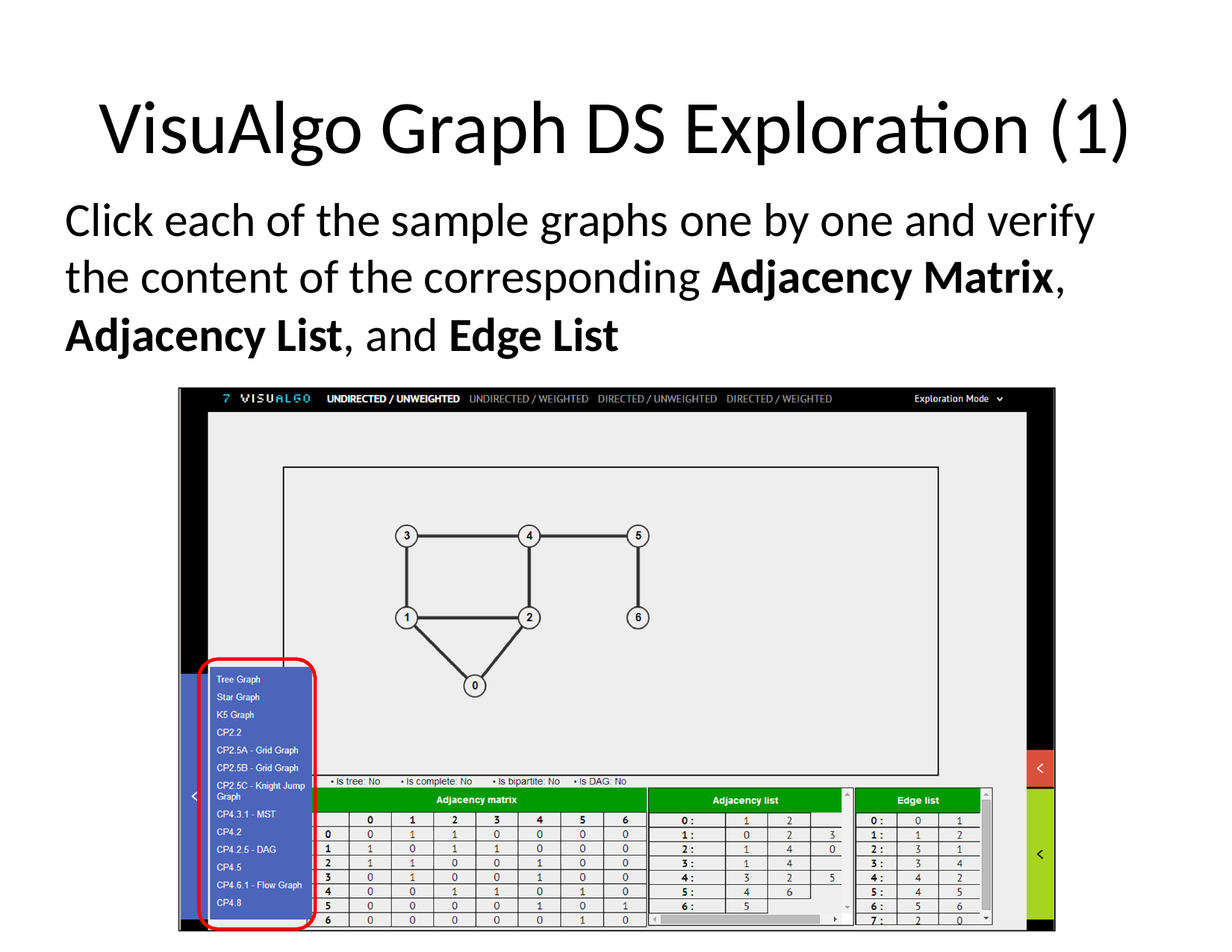

# VisuAlgo Graph DS Exploration (1)
Click each of the sample graphs one by one and verify  the content of the corresponding Adjacency Matrix,  Adjacency List, and Edge List